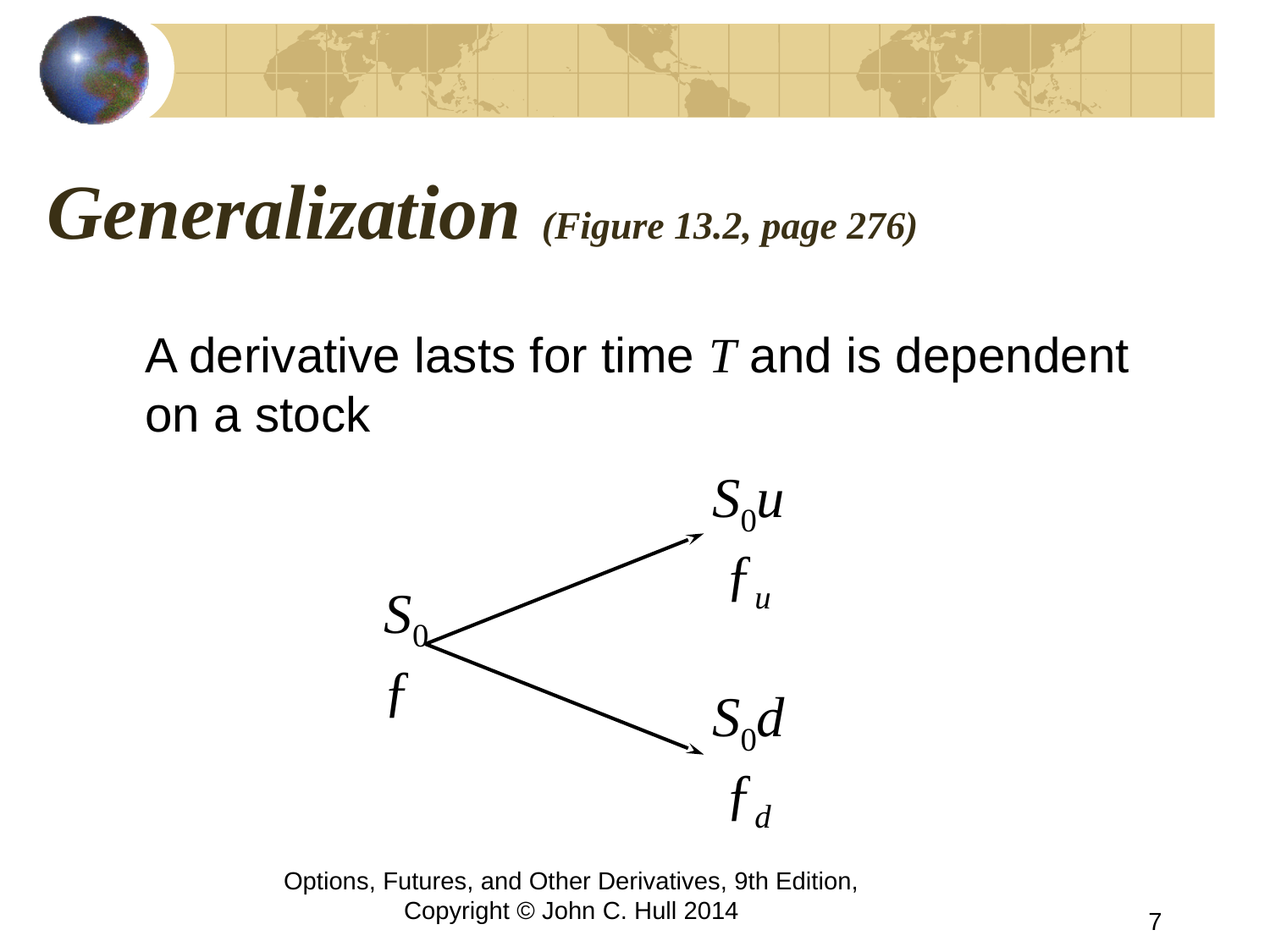

# Generalization (Figure 13.2, page 276)
	A derivative lasts for time T and is dependent on a stock
S0u
 ƒu

S0
ƒ

S0d
 ƒd
Options, Futures, and Other Derivatives, 9th Edition, Copyright © John C. Hull 2014
7